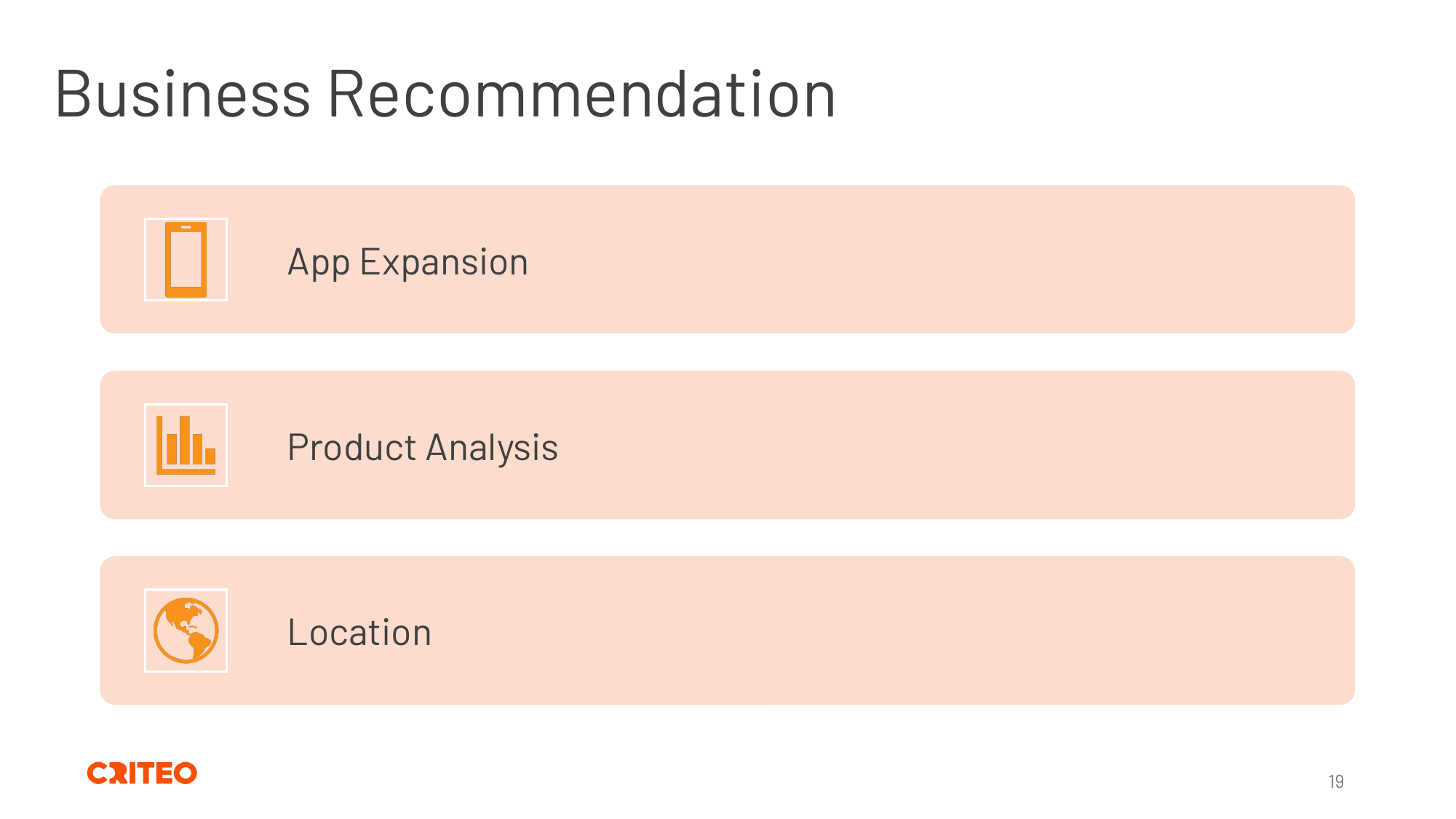

# Business Recommendation
App Expansion
Product Analysis
Location
19